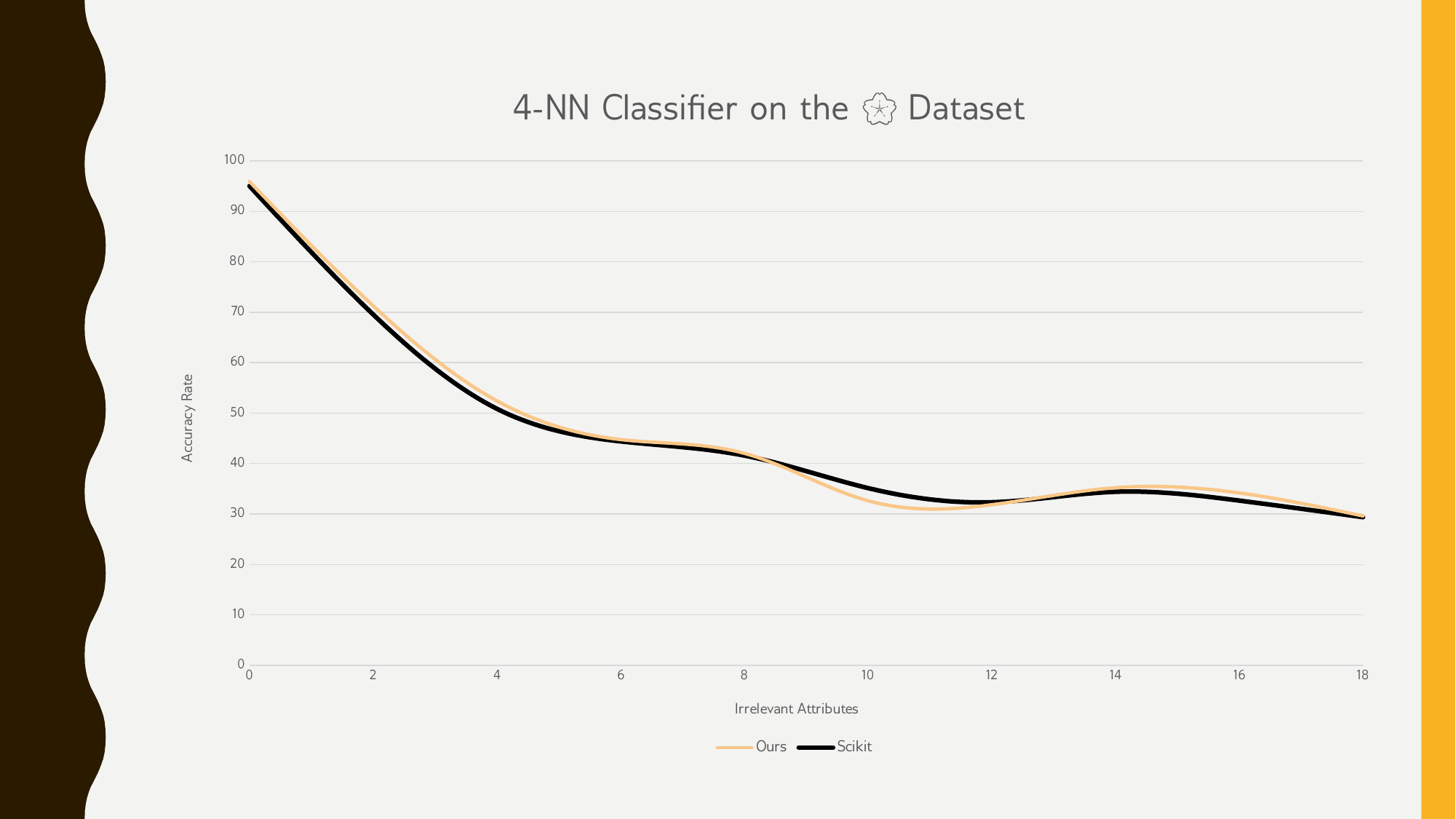

### Chart: 4-NN Classifier on the 🌸 Dataset

| Category |  |  |
|---|---|---|